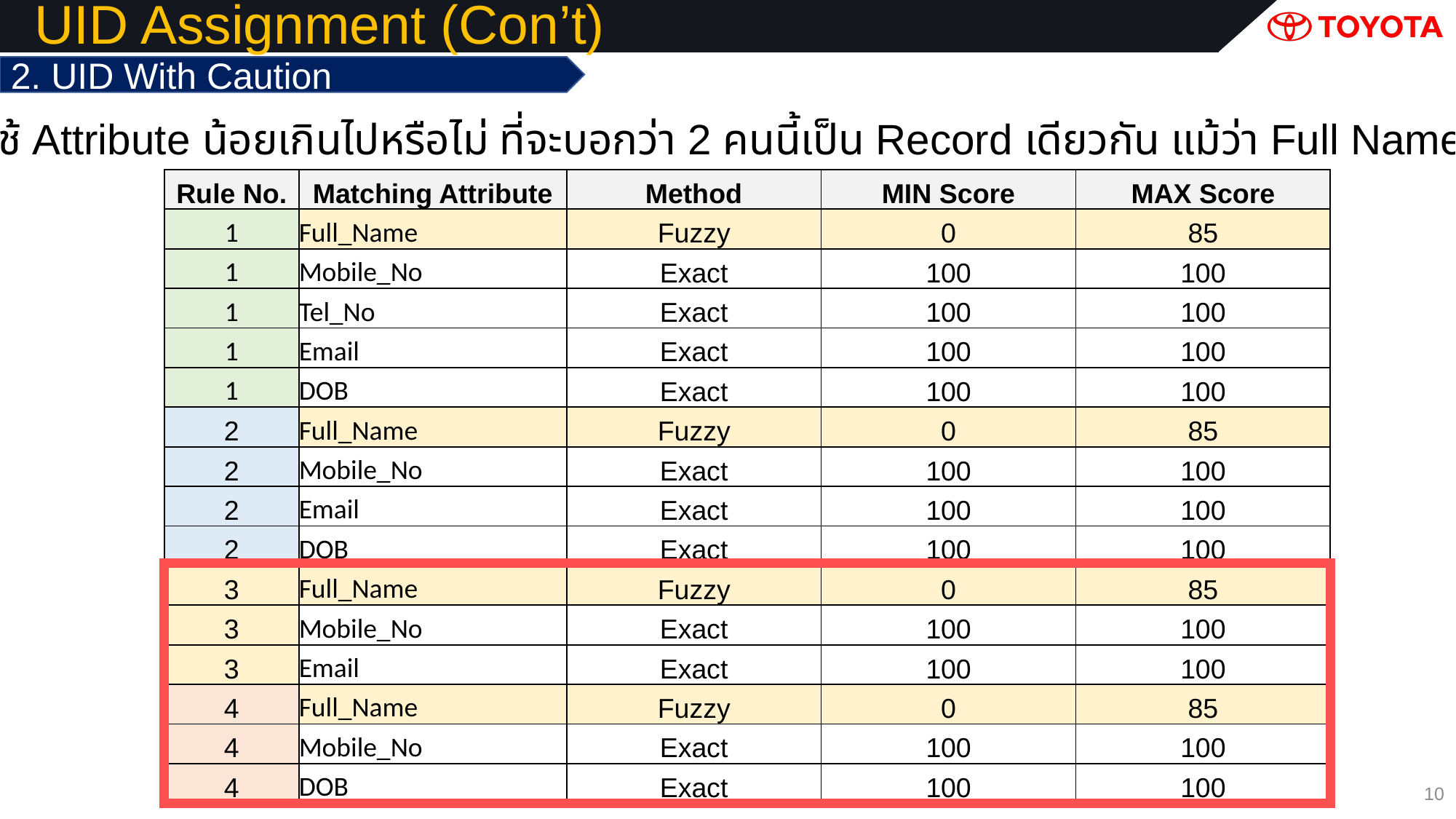

# UID Assignment (Con’t)
2. UID With Caution
Q: กฎที่ 3,4 ใช้ Attribute น้อยเกินไปหรือไม่ ที่จะบอกว่า 2 คนนี้เป็น Record เดียวกัน แม้ว่า Full Name จะต่างกัน
| Rule No. | Matching Attribute | Method | MIN Score | MAX Score |
| --- | --- | --- | --- | --- |
| 1 | Full\_Name | Fuzzy | 0 | 85 |
| 1 | Mobile\_No | Exact | 100 | 100 |
| 1 | Tel\_No | Exact | 100 | 100 |
| 1 | Email | Exact | 100 | 100 |
| 1 | DOB | Exact | 100 | 100 |
| 2 | Full\_Name | Fuzzy | 0 | 85 |
| 2 | Mobile\_No | Exact | 100 | 100 |
| 2 | Email | Exact | 100 | 100 |
| 2 | DOB | Exact | 100 | 100 |
| 3 | Full\_Name | Fuzzy | 0 | 85 |
| 3 | Mobile\_No | Exact | 100 | 100 |
| 3 | Email | Exact | 100 | 100 |
| 4 | Full\_Name | Fuzzy | 0 | 85 |
| 4 | Mobile\_No | Exact | 100 | 100 |
| 4 | DOB | Exact | 100 | 100 |

10